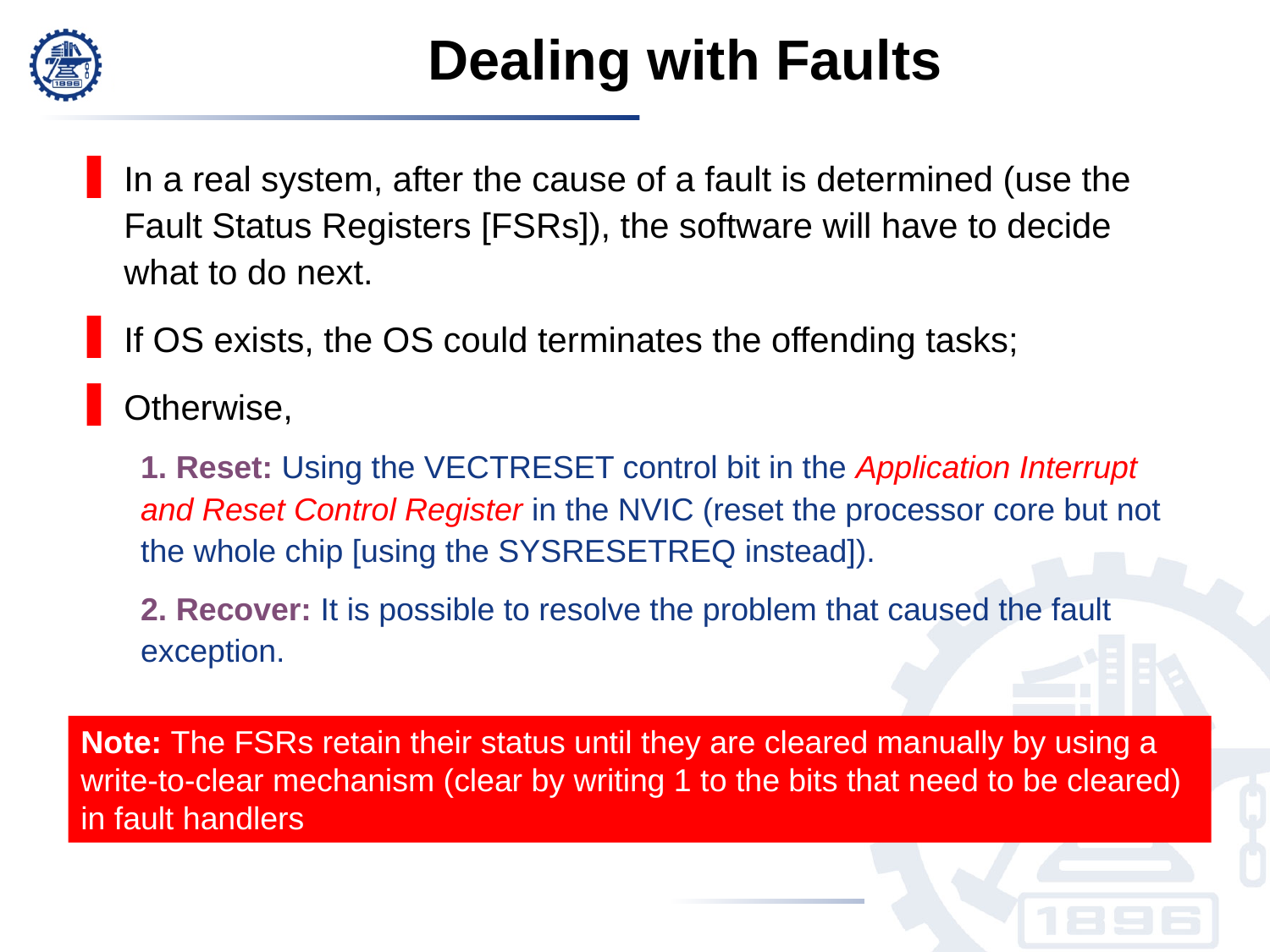

Dealing with Faults
In a real system, after the cause of a fault is determined (use the Fault Status Registers [FSRs]), the software will have to decide what to do next.
If OS exists, the OS could terminates the offending tasks;
Otherwise,
1. Reset: Using the VECTRESET control bit in the Application Interrupt and Reset Control Register in the NVIC (reset the processor core but not the whole chip [using the SYSRESETREQ instead]).
2. Recover: It is possible to resolve the problem that caused the fault exception.

Note: The FSRs retain their status until they are cleared manually by using a write-to-clear mechanism (clear by writing 1 to the bits that need to be cleared) in fault handlers